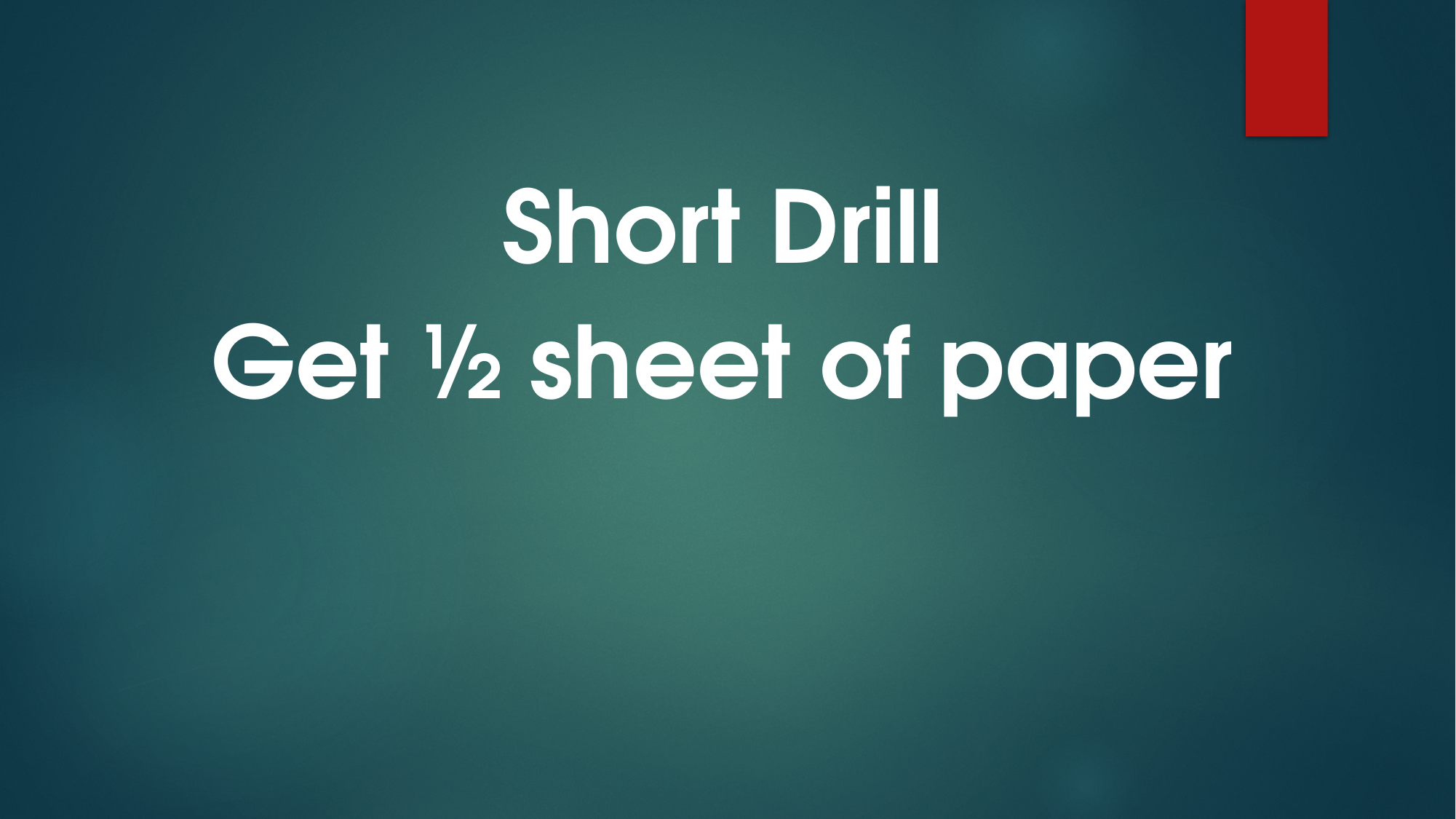

Short Drill
Get ½ sheet of paper